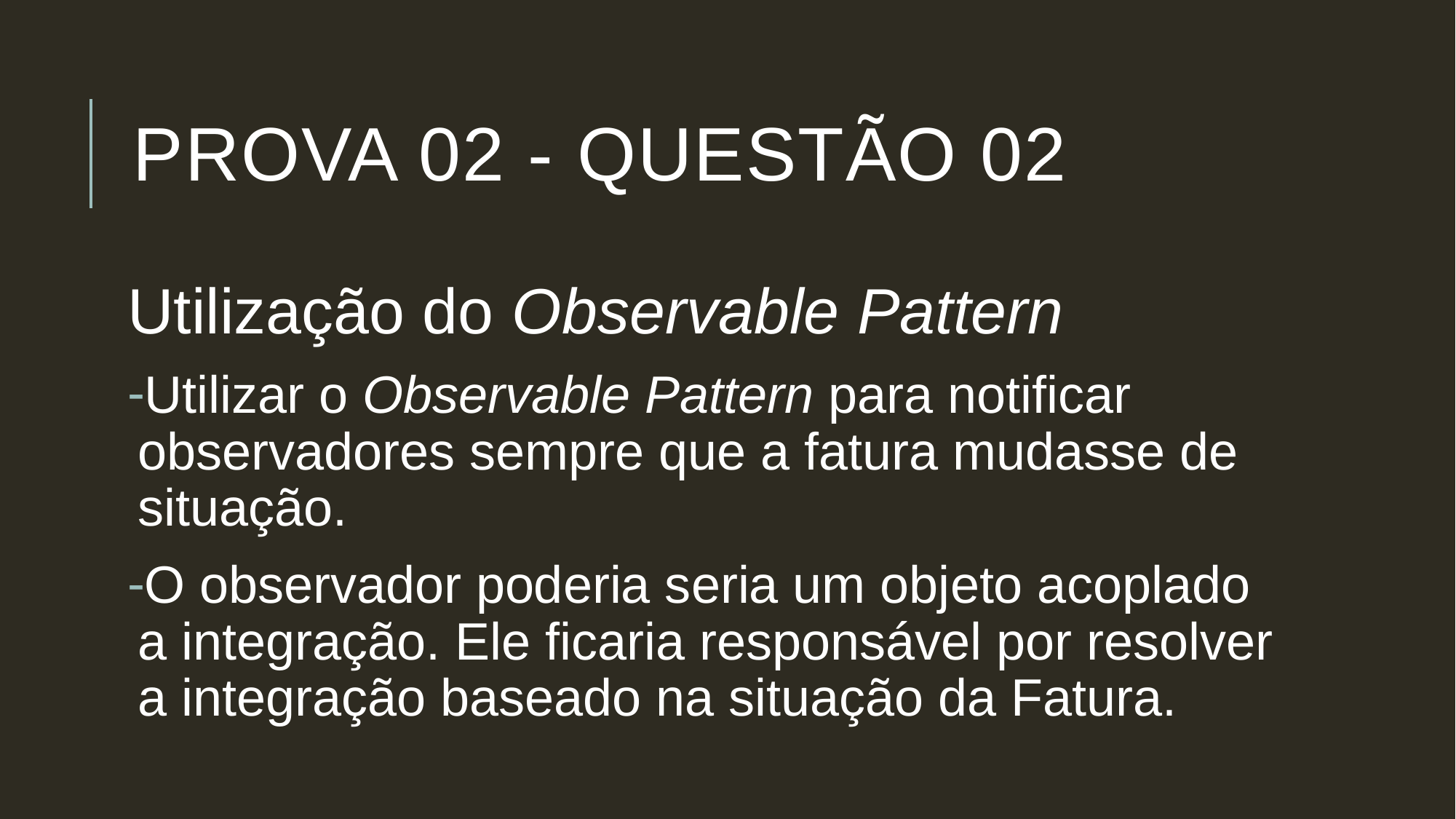

# Prova 02 - Questão 02
Utilização do Observable Pattern
Utilizar o Observable Pattern para notificar observadores sempre que a fatura mudasse de situação.
O observador poderia seria um objeto acoplado a integração. Ele ficaria responsável por resolver a integração baseado na situação da Fatura.